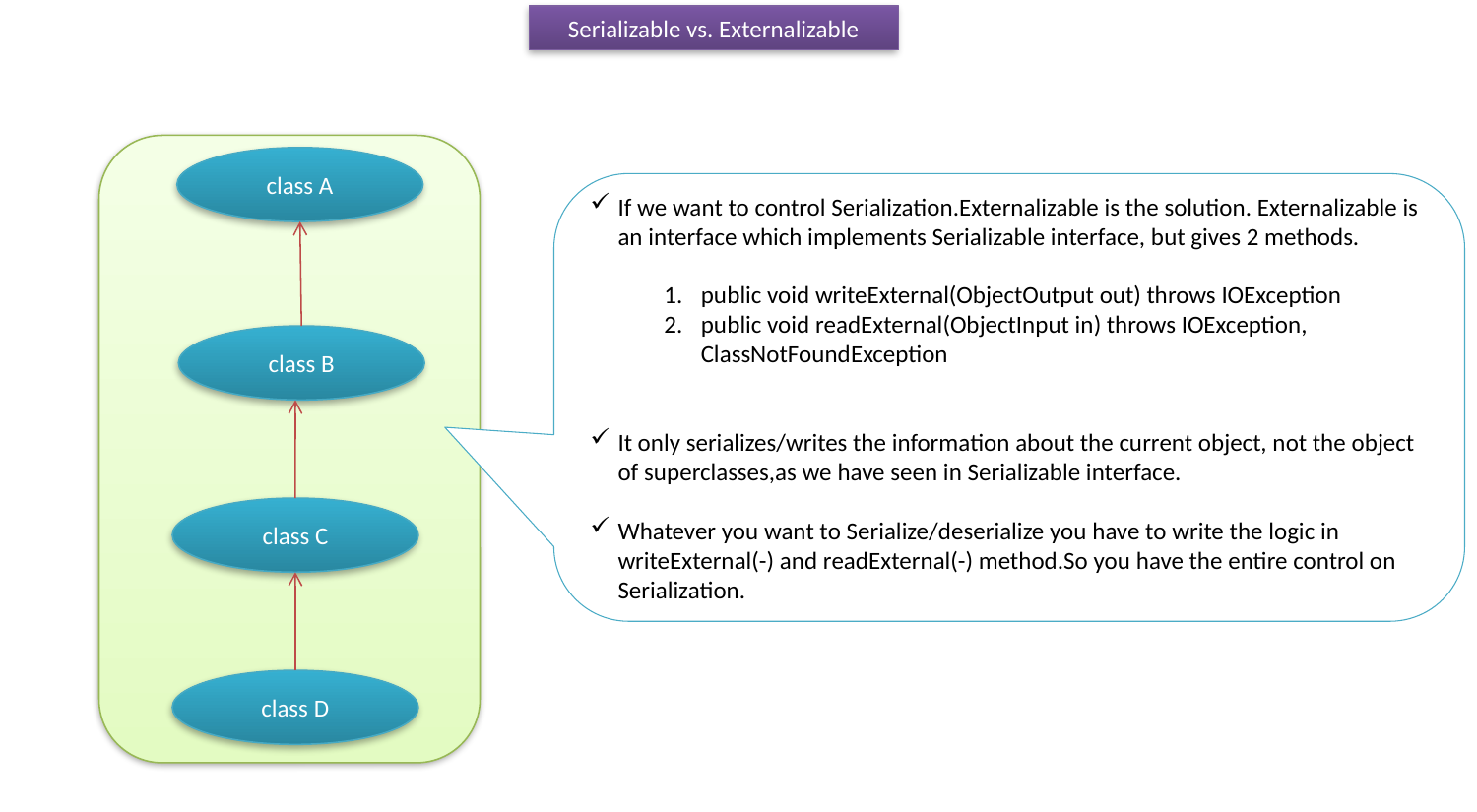

Serializable vs. Externalizable

class A
If we want to control Serialization.Externalizable is the solution. Externalizable is an interface which implements Serializable interface, but gives 2 methods.

public void writeExternal(ObjectOutput out) throws IOException
public void readExternal(ObjectInput in) throws IOException,  ClassNotFoundException

It only serializes/writes the information about the current object, not the object of superclasses,as we have seen in Serializable interface.
Whatever you want to Serialize/deserialize you have to write the logic in writeExternal(-) and readExternal(-) method.So you have the entire control on Serialization.
class B
class C
class D